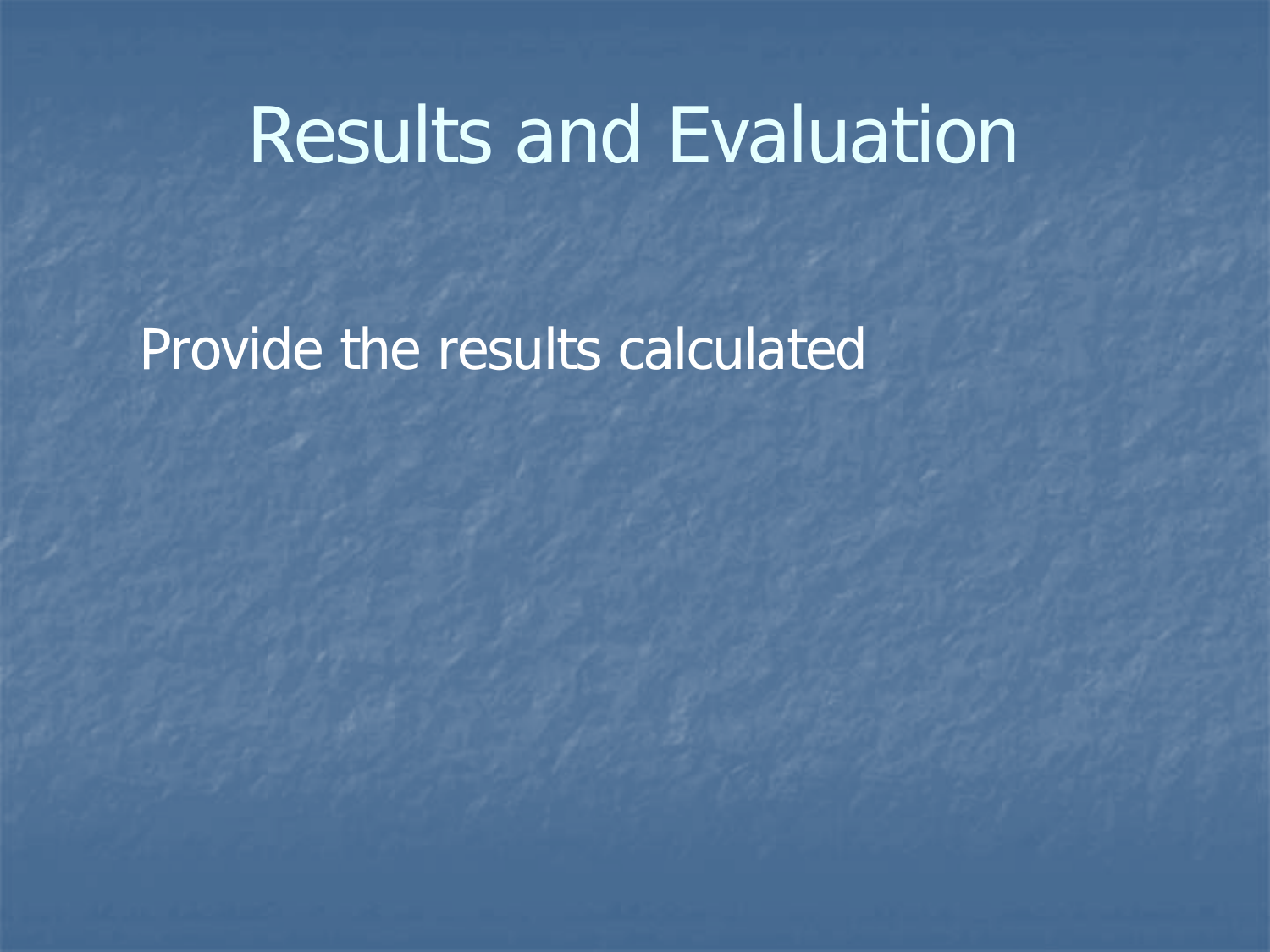

# Results and Evaluation
Provide the results calculated